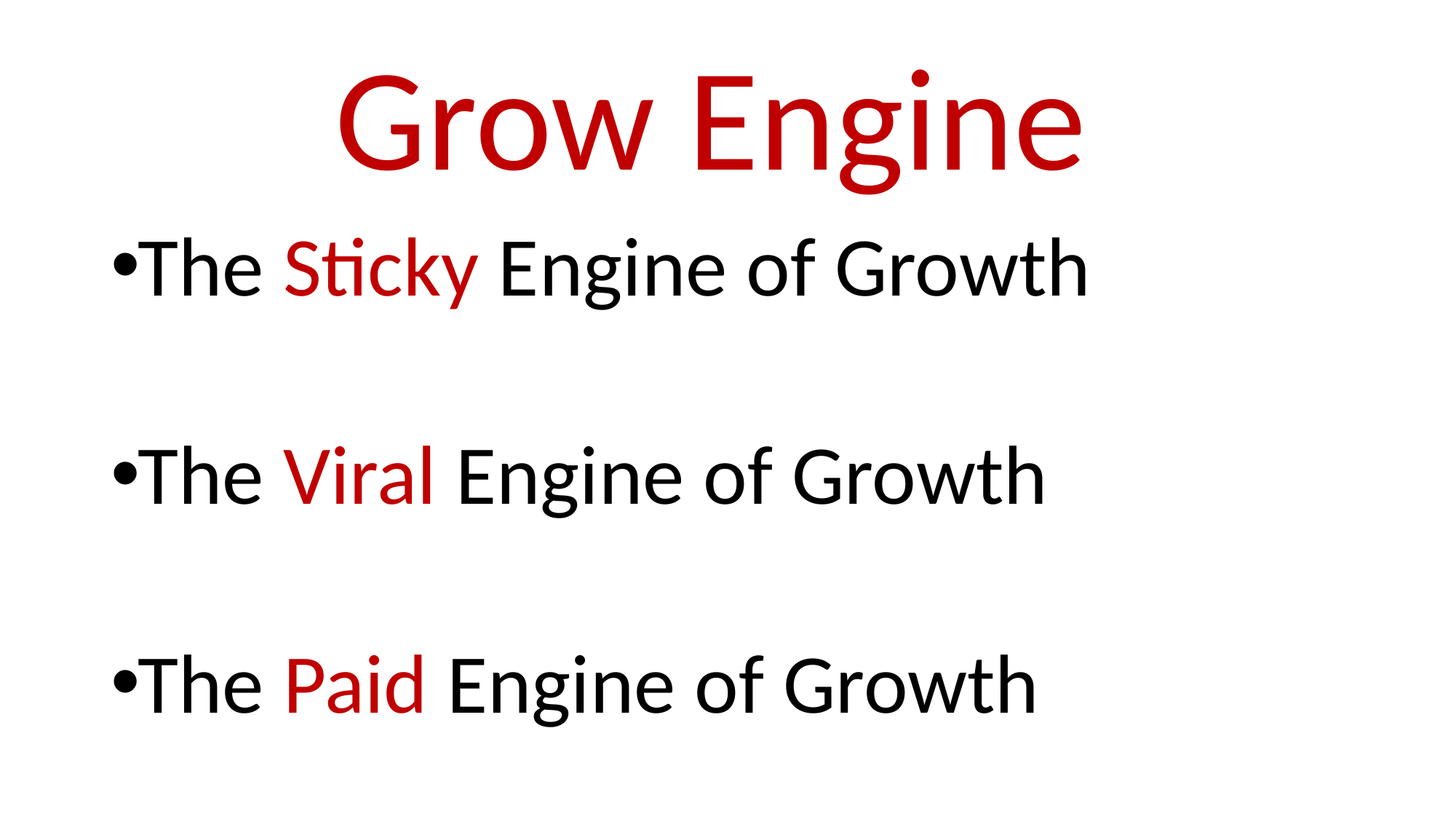

# Grow Engine
The Sticky Engine of Growth

The Viral Engine of Growth

The Paid Engine of Growth